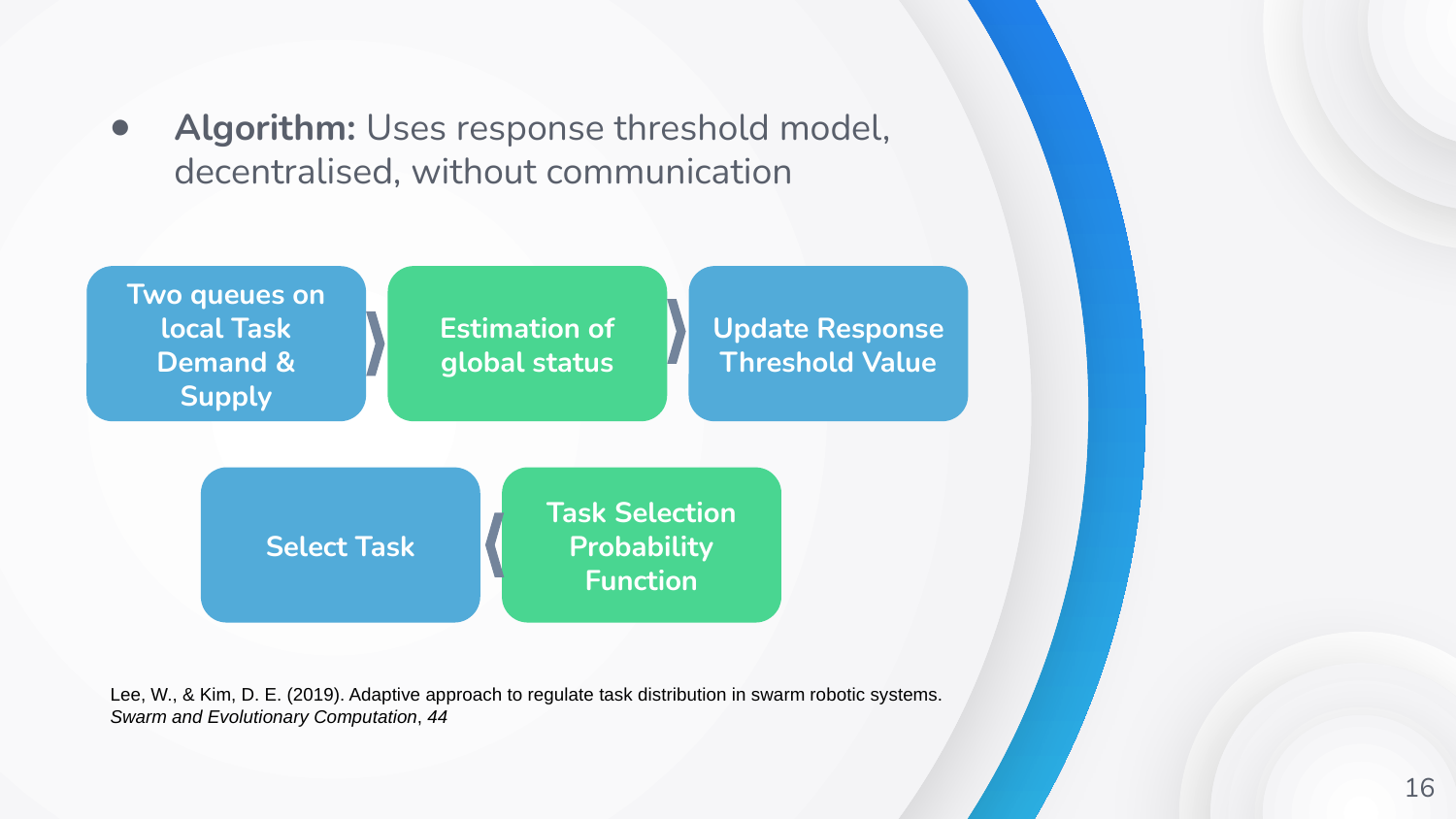

Algorithm: Uses response threshold model, decentralised, without communication
Two queues on local Task Demand & Supply
Estimation of global status
Update Response Threshold Value

Select Task
Task Selection Probability Function

Lee, W., & Kim, D. E. (2019). Adaptive approach to regulate task distribution in swarm robotic systems. Swarm and Evolutionary Computation, 44
16